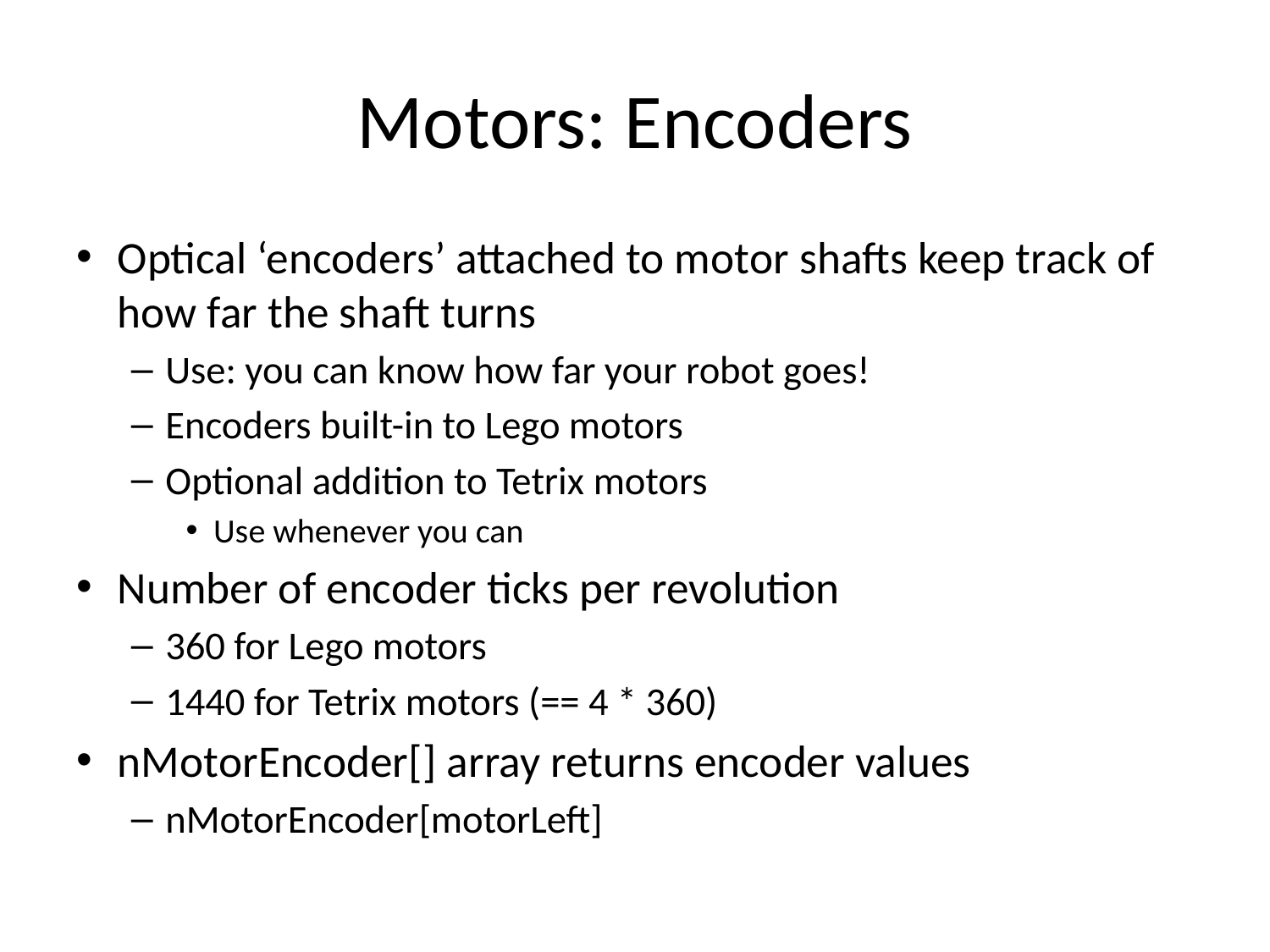

# Motors: Encoders
Optical ‘encoders’ attached to motor shafts keep track of how far the shaft turns
Use: you can know how far your robot goes!
Encoders built-in to Lego motors
Optional addition to Tetrix motors
Use whenever you can
Number of encoder ticks per revolution
360 for Lego motors
1440 for Tetrix motors (== 4 * 360)
nMotorEncoder[] array returns encoder values
nMotorEncoder[motorLeft]